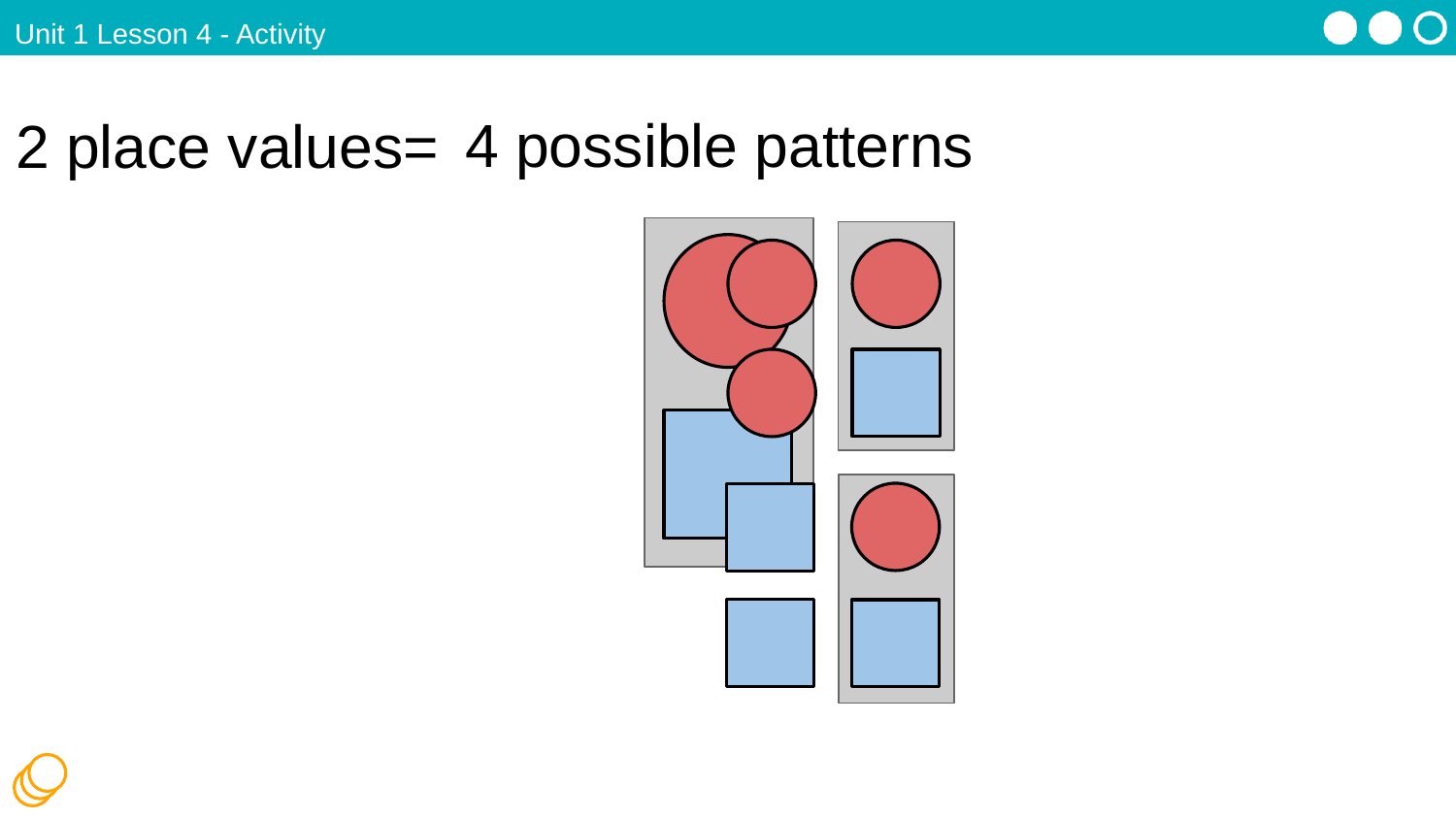

Unit 1 Lesson 4 - Activity
4 possible patterns
2 place values= ….